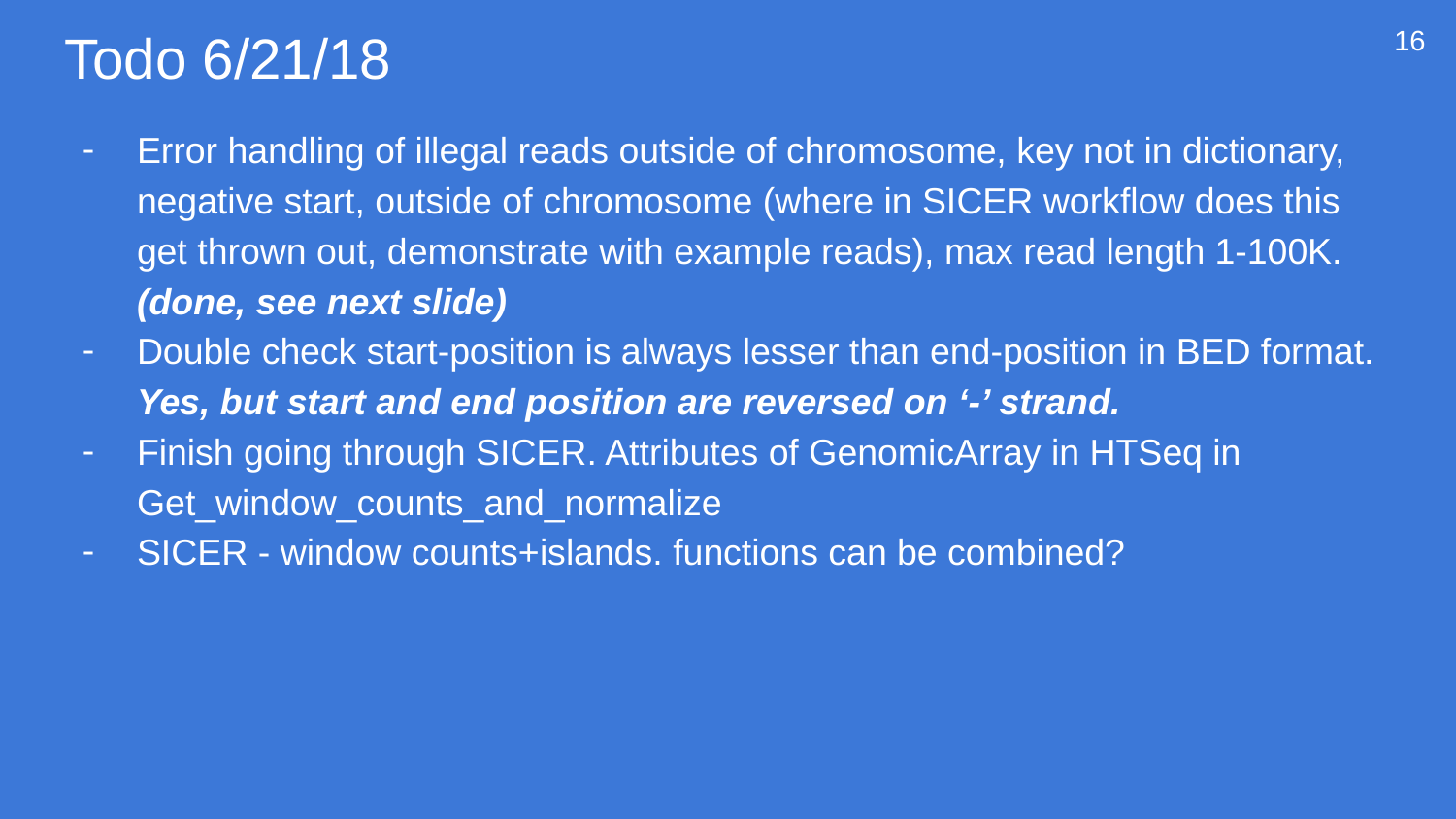

# Todo 6/21/18
16
Error handling of illegal reads outside of chromosome, key not in dictionary, negative start, outside of chromosome (where in SICER workflow does this get thrown out, demonstrate with example reads), max read length 1-100K. (done, see next slide)
Double check start-position is always lesser than end-position in BED format. Yes, but start and end position are reversed on ‘-’ strand.
Finish going through SICER. Attributes of GenomicArray in HTSeq in Get_window_counts_and_normalize
SICER - window counts+islands. functions can be combined?